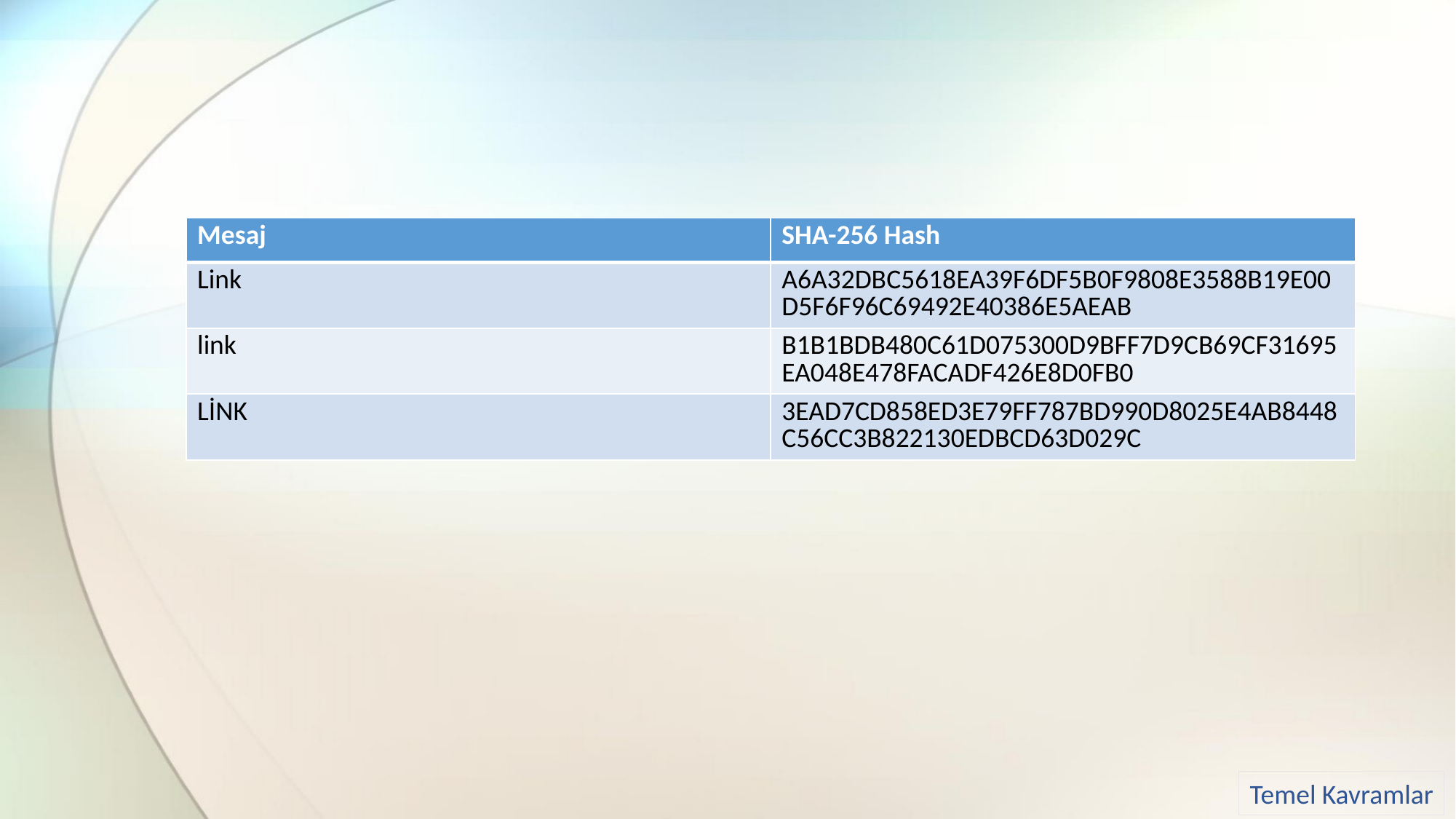

| Mesaj | SHA-256 Hash |
| --- | --- |
| Link | A6A32DBC5618EA39F6DF5B0F9808E3588B19E00D5F6F96C69492E40386E5AEAB |
| link | B1B1BDB480C61D075300D9BFF7D9CB69CF31695EA048E478FACADF426E8D0FB0 |
| LİNK | 3EAD7CD858ED3E79FF787BD990D8025E4AB8448C56CC3B822130EDBCD63D029C |
Temel Kavramlar